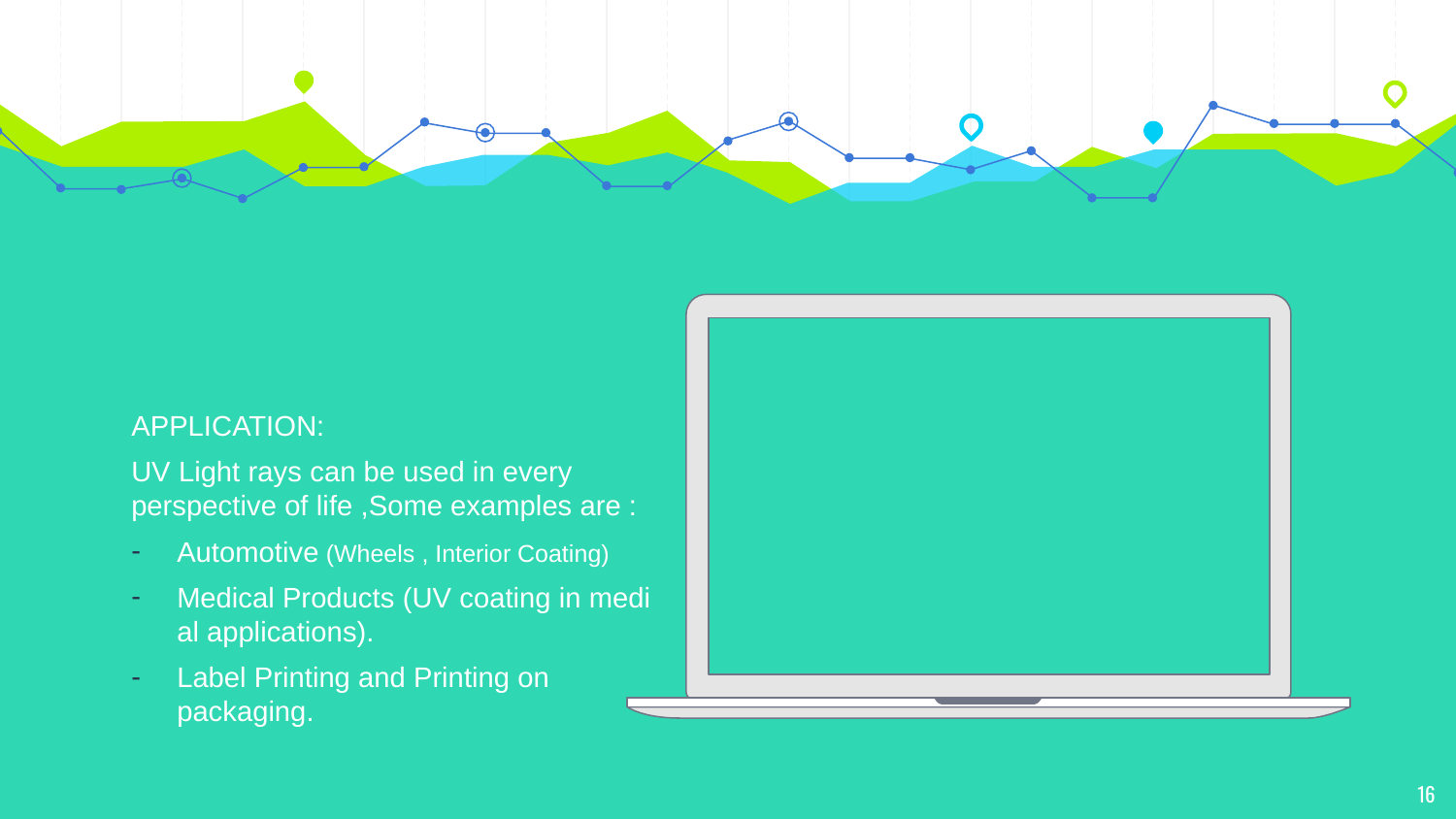

APPLICATION:
UV Light rays can be used in every perspective of life ,Some examples are :
Automotive (Wheels , Interior Coating)
Medical Products (UV coating in medi al applications).
Label Printing and Printing on packaging.
16